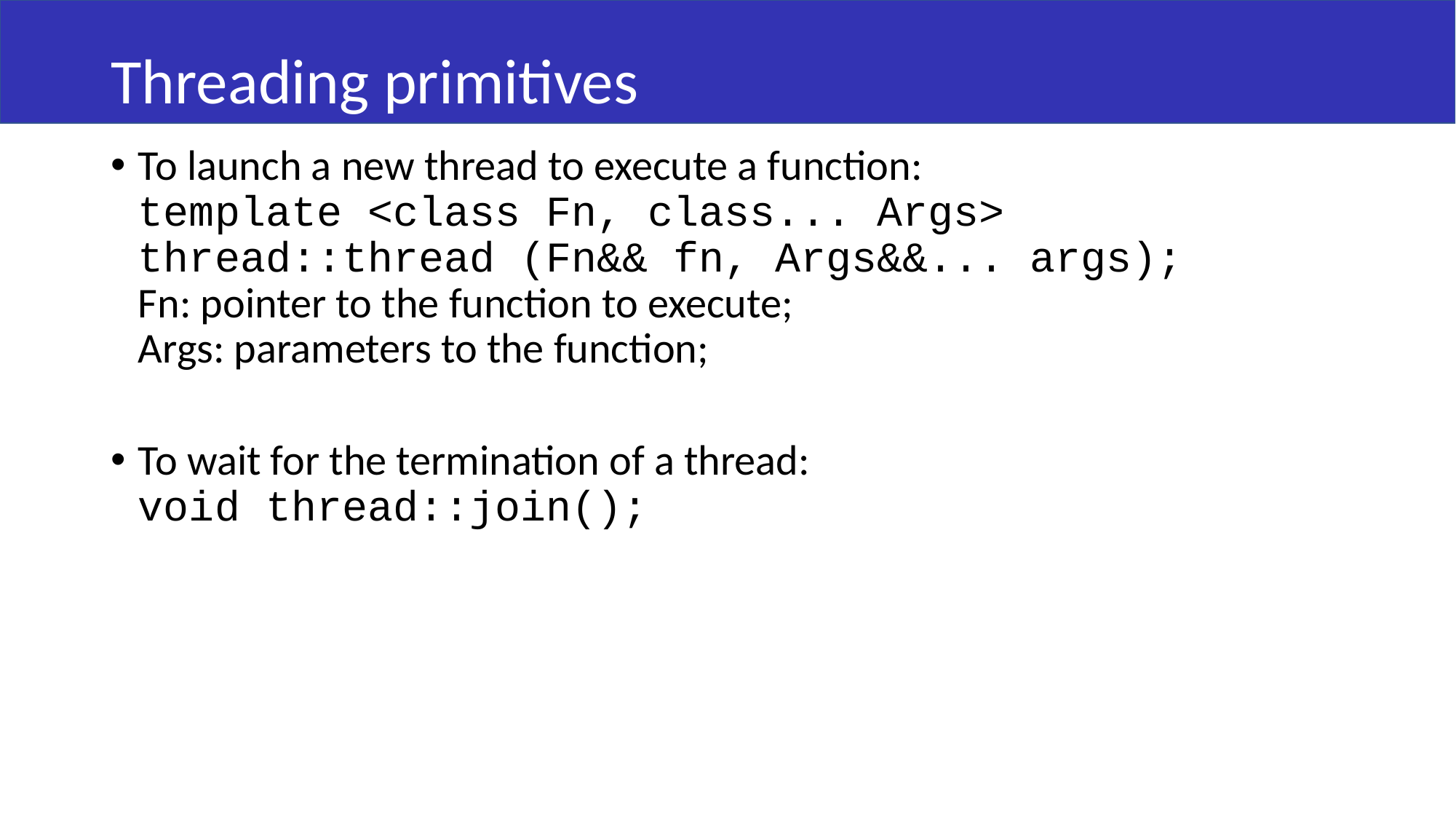

# Threading primitives
To launch a new thread to execute a function:
template <class Fn, class... Args>
thread::thread (Fn&& fn, Args&&... args);
Fn: pointer to the function to execute;
Args: parameters to the function;
To wait for the termination of a thread:
void thread::join();